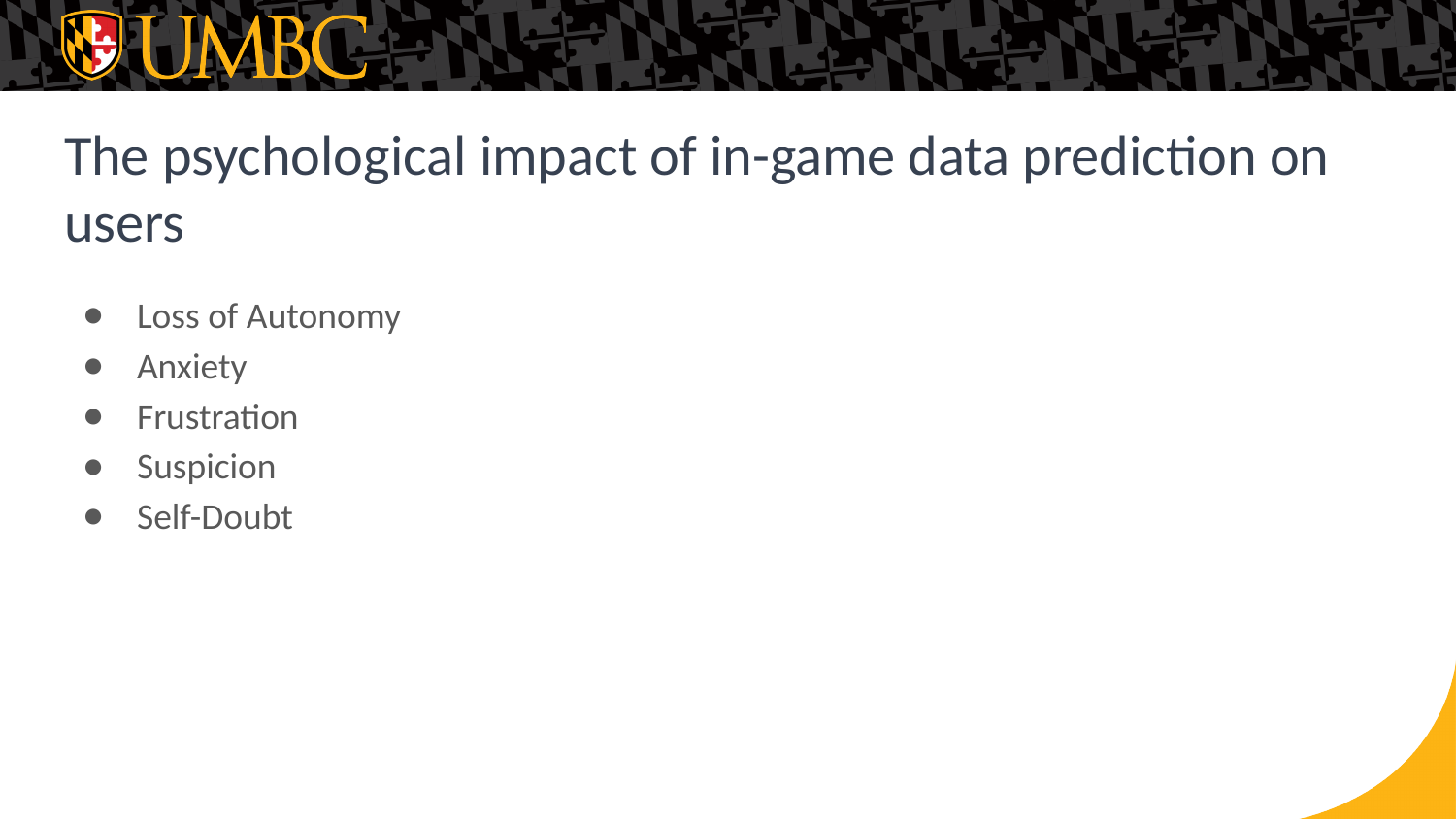

# The psychological impact of in-game data prediction on users
Loss of Autonomy
Anxiety
Frustration
Suspicion
Self-Doubt